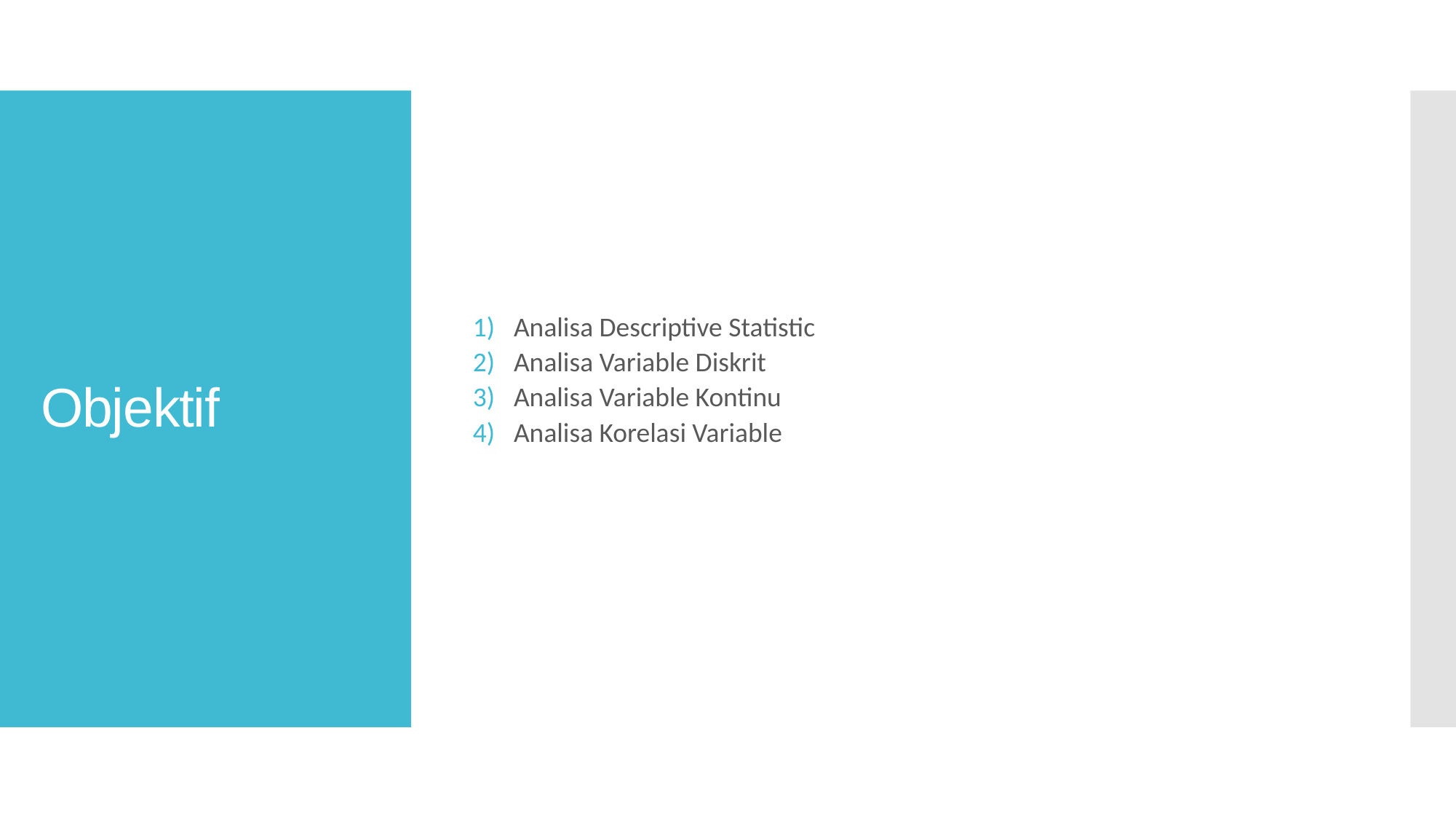

Analisa Descriptive Statistic
Analisa Variable Diskrit
Analisa Variable Kontinu
Analisa Korelasi Variable

# Objektif